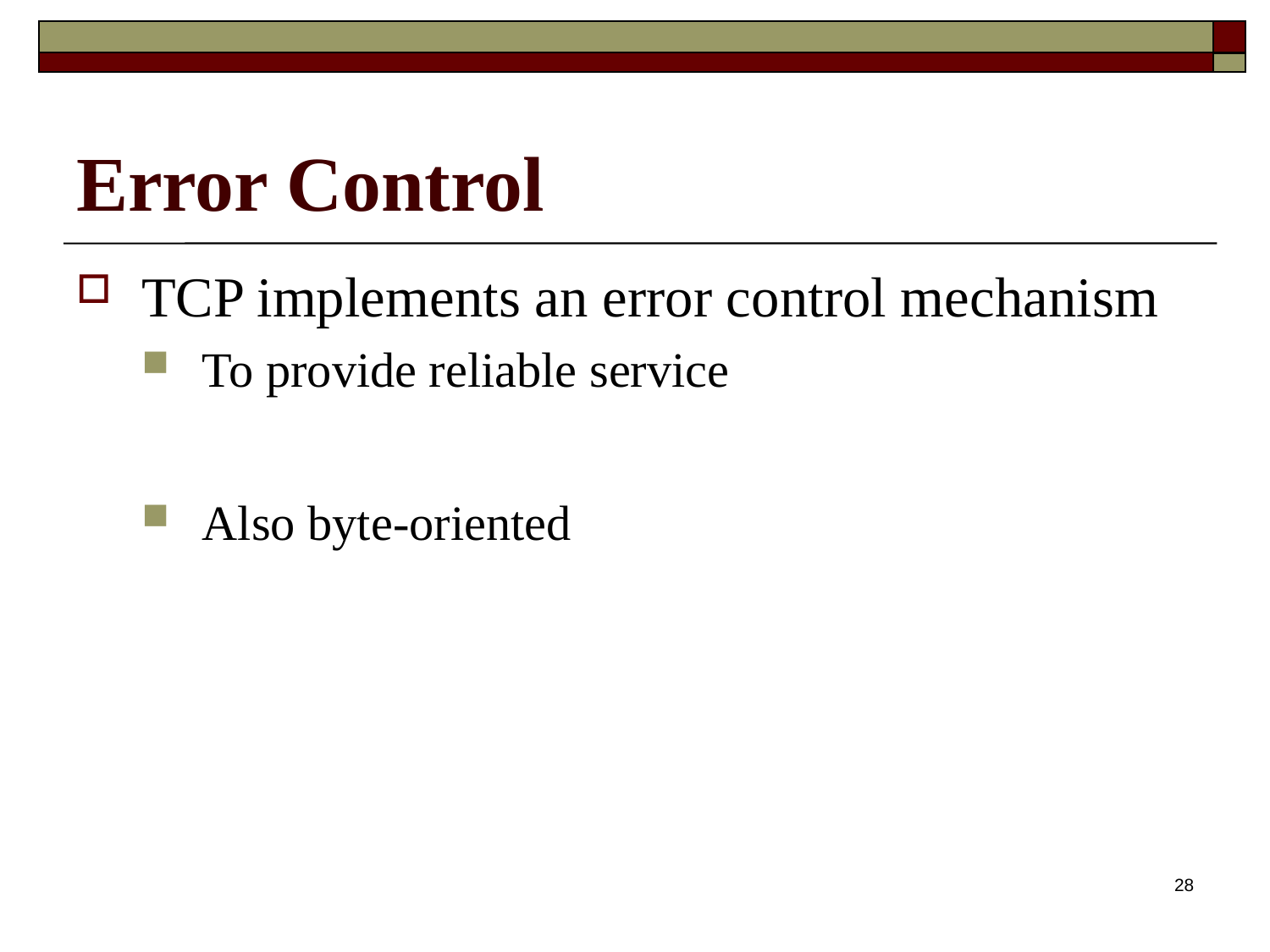

# Error Control
TCP implements an error control mechanism
To provide reliable service

Also byte-oriented
28